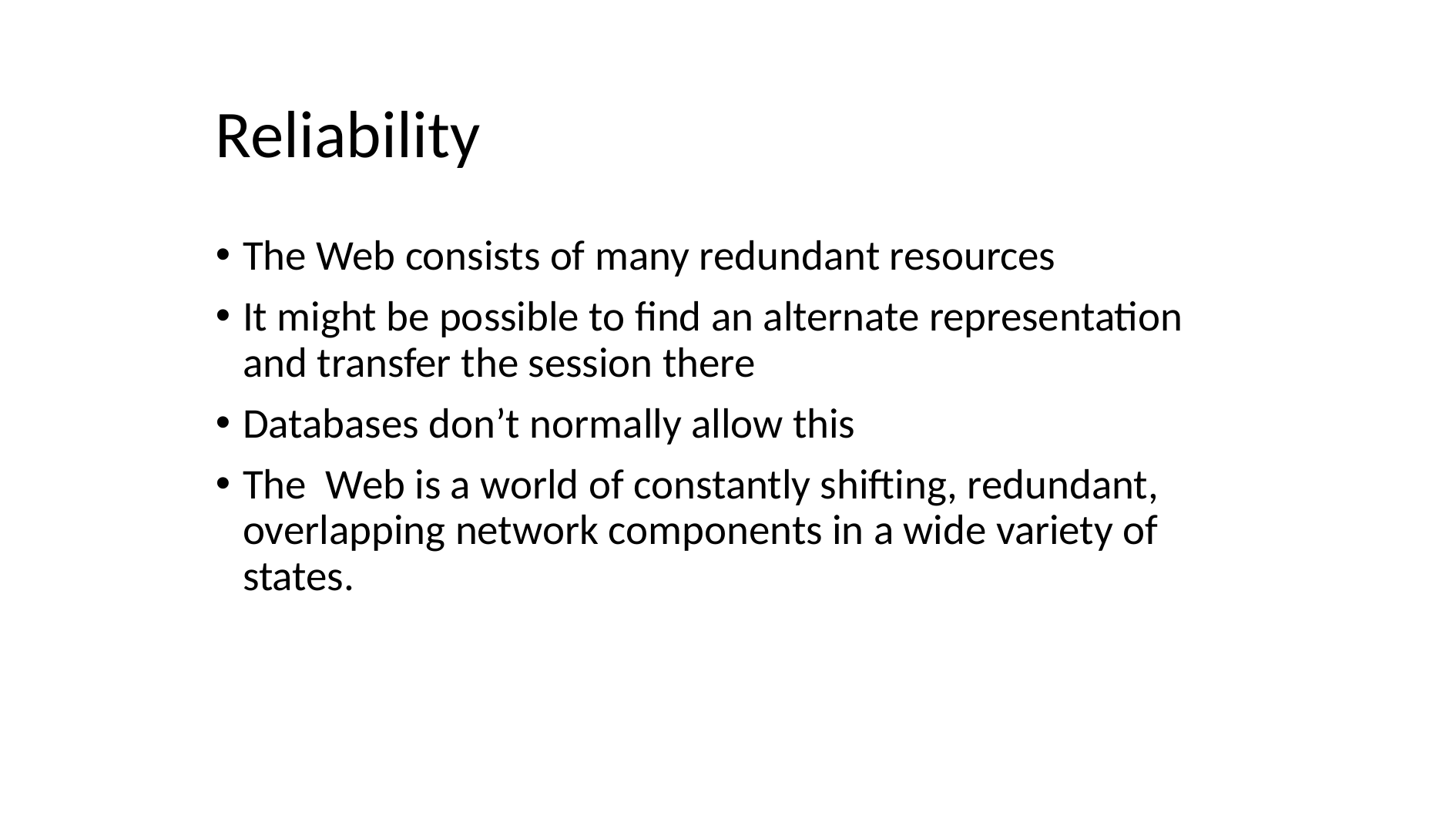

# Reliability
The Web consists of many redundant resources
It might be possible to find an alternate representation and transfer the session there
Databases don’t normally allow this
The  Web is a world of constantly shifting, redundant, overlapping network components in a wide variety of states.